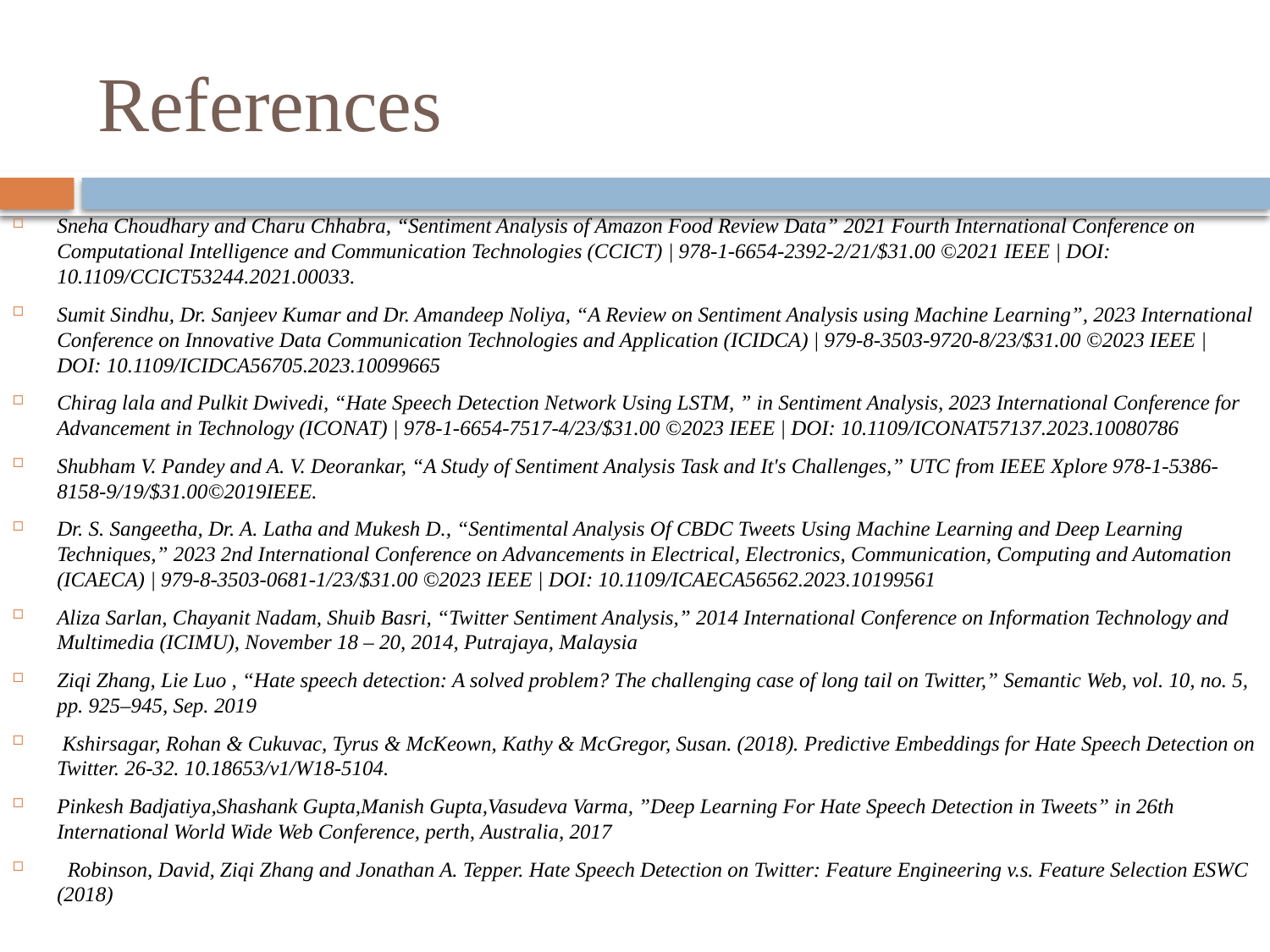

# References
Sneha Choudhary and Charu Chhabra, “Sentiment Analysis of Amazon Food Review Data” 2021 Fourth International Conference on Computational Intelligence and Communication Technologies (CCICT) | 978-1-6654-2392-2/21/$31.00 ©2021 IEEE | DOI: 10.1109/CCICT53244.2021.00033.
Sumit Sindhu, Dr. Sanjeev Kumar and Dr. Amandeep Noliya, “A Review on Sentiment Analysis using Machine Learning”, 2023 International Conference on Innovative Data Communication Technologies and Application (ICIDCA) | 979-8-3503-9720-8/23/$31.00 ©2023 IEEE | DOI: 10.1109/ICIDCA56705.2023.10099665
Chirag lala and Pulkit Dwivedi, “Hate Speech Detection Network Using LSTM, ” in Sentiment Analysis, 2023 International Conference for Advancement in Technology (ICONAT) | 978-1-6654-7517-4/23/$31.00 ©2023 IEEE | DOI: 10.1109/ICONAT57137.2023.10080786
Shubham V. Pandey and A. V. Deorankar, “A Study of Sentiment Analysis Task and It's Challenges,” UTC from IEEE Xplore 978-1-5386-8158-9/19/$31.00©2019IEEE.
Dr. S. Sangeetha, Dr. A. Latha and Mukesh D., “Sentimental Analysis Of CBDC Tweets Using Machine Learning and Deep Learning Techniques,” 2023 2nd International Conference on Advancements in Electrical, Electronics, Communication, Computing and Automation (ICAECA) | 979-8-3503-0681-1/23/$31.00 ©2023 IEEE | DOI: 10.1109/ICAECA56562.2023.10199561
Aliza Sarlan, Chayanit Nadam, Shuib Basri, “Twitter Sentiment Analysis,” 2014 International Conference on Information Technology and Multimedia (ICIMU), November 18 – 20, 2014, Putrajaya, Malaysia
Ziqi Zhang, Lie Luo , “Hate speech detection: A solved problem? The challenging case of long tail on Twitter,” Semantic Web, vol. 10, no. 5, pp. 925–945, Sep. 2019
 Kshirsagar, Rohan & Cukuvac, Tyrus & McKeown, Kathy & McGregor, Susan. (2018). Predictive Embeddings for Hate Speech Detection on Twitter. 26-32. 10.18653/v1/W18-5104.
Pinkesh Badjatiya,Shashank Gupta,Manish Gupta,Vasudeva Varma, ”Deep Learning For Hate Speech Detection in Tweets” in 26th International World Wide Web Conference, perth, Australia, 2017
  Robinson, David, Ziqi Zhang and Jonathan A. Tepper. Hate Speech Detection on Twitter: Feature Engineering v.s. Feature Selection ESWC (2018)